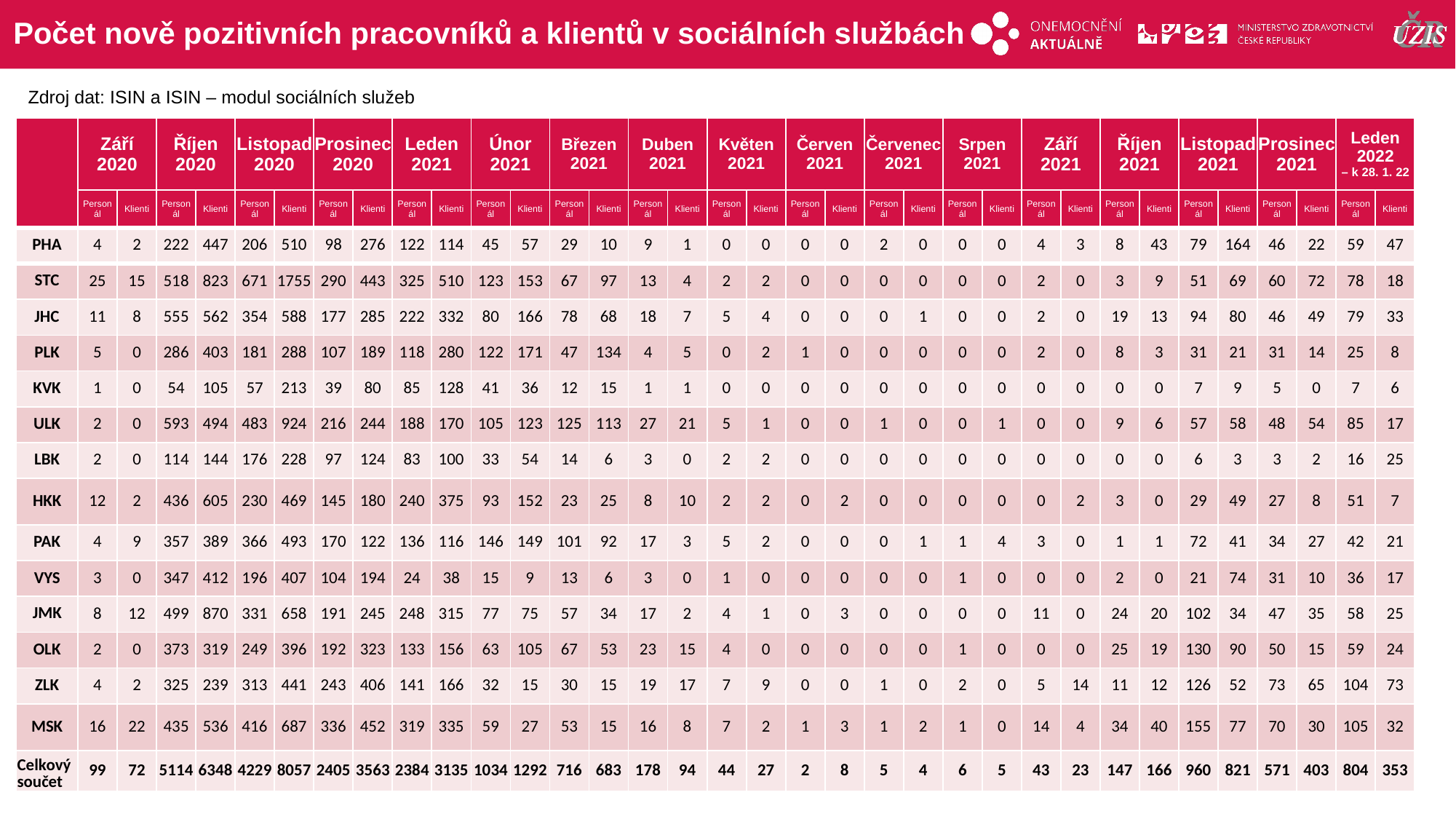

# Počet nově pozitivních pracovníků a klientů v sociálních službách
Zdroj dat: ISIN a ISIN – modul sociálních služeb
|  | Září 2020 |  | Říjen 2020 |  | Listopad 2020 |  | Prosinec 2020 |  | Leden 2021 |  | Únor 2021 |  | Březen 2021 |  | Duben 2021 |  | Květen 2021 |  | Červen 2021 |  | Červenec 2021 |  | Srpen 2021 |  | Září 2021 |  | Říjen 2021 |  | Listopad 2021 |  | Prosinec 2021 |  | Leden 2022 – k 28. 1. 22 |  |
| --- | --- | --- | --- | --- | --- | --- | --- | --- | --- | --- | --- | --- | --- | --- | --- | --- | --- | --- | --- | --- | --- | --- | --- | --- | --- | --- | --- | --- | --- | --- | --- | --- | --- | --- |
|  | Personál | Klienti | Personál | Klienti | Personál | Klienti | Personál | Klienti | Personál | Klienti | Personál | Klienti | Personál | Klienti | Personál | Klienti | Personál | Klienti | Personál | Klienti | Personál | Klienti | Personál | Klienti | Personál | Klienti | Personál | Klienti | Personál | Klienti | Personál | Klienti | Personál | Klienti |
| PHA | 4 | 2 | 222 | 447 | 206 | 510 | 98 | 276 | 122 | 114 | 45 | 57 | 29 | 10 | 9 | 1 | 0 | 0 | 0 | 0 | 2 | 0 | 0 | 0 | 4 | 3 | 8 | 43 | 79 | 164 | 46 | 22 | 59 | 47 |
| STC | 25 | 15 | 518 | 823 | 671 | 1755 | 290 | 443 | 325 | 510 | 123 | 153 | 67 | 97 | 13 | 4 | 2 | 2 | 0 | 0 | 0 | 0 | 0 | 0 | 2 | 0 | 3 | 9 | 51 | 69 | 60 | 72 | 78 | 18 |
| JHC | 11 | 8 | 555 | 562 | 354 | 588 | 177 | 285 | 222 | 332 | 80 | 166 | 78 | 68 | 18 | 7 | 5 | 4 | 0 | 0 | 0 | 1 | 0 | 0 | 2 | 0 | 19 | 13 | 94 | 80 | 46 | 49 | 79 | 33 |
| PLK | 5 | 0 | 286 | 403 | 181 | 288 | 107 | 189 | 118 | 280 | 122 | 171 | 47 | 134 | 4 | 5 | 0 | 2 | 1 | 0 | 0 | 0 | 0 | 0 | 2 | 0 | 8 | 3 | 31 | 21 | 31 | 14 | 25 | 8 |
| KVK | 1 | 0 | 54 | 105 | 57 | 213 | 39 | 80 | 85 | 128 | 41 | 36 | 12 | 15 | 1 | 1 | 0 | 0 | 0 | 0 | 0 | 0 | 0 | 0 | 0 | 0 | 0 | 0 | 7 | 9 | 5 | 0 | 7 | 6 |
| ULK | 2 | 0 | 593 | 494 | 483 | 924 | 216 | 244 | 188 | 170 | 105 | 123 | 125 | 113 | 27 | 21 | 5 | 1 | 0 | 0 | 1 | 0 | 0 | 1 | 0 | 0 | 9 | 6 | 57 | 58 | 48 | 54 | 85 | 17 |
| LBK | 2 | 0 | 114 | 144 | 176 | 228 | 97 | 124 | 83 | 100 | 33 | 54 | 14 | 6 | 3 | 0 | 2 | 2 | 0 | 0 | 0 | 0 | 0 | 0 | 0 | 0 | 0 | 0 | 6 | 3 | 3 | 2 | 16 | 25 |
| HKK | 12 | 2 | 436 | 605 | 230 | 469 | 145 | 180 | 240 | 375 | 93 | 152 | 23 | 25 | 8 | 10 | 2 | 2 | 0 | 2 | 0 | 0 | 0 | 0 | 0 | 2 | 3 | 0 | 29 | 49 | 27 | 8 | 51 | 7 |
| PAK | 4 | 9 | 357 | 389 | 366 | 493 | 170 | 122 | 136 | 116 | 146 | 149 | 101 | 92 | 17 | 3 | 5 | 2 | 0 | 0 | 0 | 1 | 1 | 4 | 3 | 0 | 1 | 1 | 72 | 41 | 34 | 27 | 42 | 21 |
| VYS | 3 | 0 | 347 | 412 | 196 | 407 | 104 | 194 | 24 | 38 | 15 | 9 | 13 | 6 | 3 | 0 | 1 | 0 | 0 | 0 | 0 | 0 | 1 | 0 | 0 | 0 | 2 | 0 | 21 | 74 | 31 | 10 | 36 | 17 |
| JMK | 8 | 12 | 499 | 870 | 331 | 658 | 191 | 245 | 248 | 315 | 77 | 75 | 57 | 34 | 17 | 2 | 4 | 1 | 0 | 3 | 0 | 0 | 0 | 0 | 11 | 0 | 24 | 20 | 102 | 34 | 47 | 35 | 58 | 25 |
| OLK | 2 | 0 | 373 | 319 | 249 | 396 | 192 | 323 | 133 | 156 | 63 | 105 | 67 | 53 | 23 | 15 | 4 | 0 | 0 | 0 | 0 | 0 | 1 | 0 | 0 | 0 | 25 | 19 | 130 | 90 | 50 | 15 | 59 | 24 |
| ZLK | 4 | 2 | 325 | 239 | 313 | 441 | 243 | 406 | 141 | 166 | 32 | 15 | 30 | 15 | 19 | 17 | 7 | 9 | 0 | 0 | 1 | 0 | 2 | 0 | 5 | 14 | 11 | 12 | 126 | 52 | 73 | 65 | 104 | 73 |
| MSK | 16 | 22 | 435 | 536 | 416 | 687 | 336 | 452 | 319 | 335 | 59 | 27 | 53 | 15 | 16 | 8 | 7 | 2 | 1 | 3 | 1 | 2 | 1 | 0 | 14 | 4 | 34 | 40 | 155 | 77 | 70 | 30 | 105 | 32 |
| Celkový součet | 99 | 72 | 5114 | 6348 | 4229 | 8057 | 2405 | 3563 | 2384 | 3135 | 1034 | 1292 | 716 | 683 | 178 | 94 | 44 | 27 | 2 | 8 | 5 | 4 | 6 | 5 | 43 | 23 | 147 | 166 | 960 | 821 | 571 | 403 | 804 | 353 |